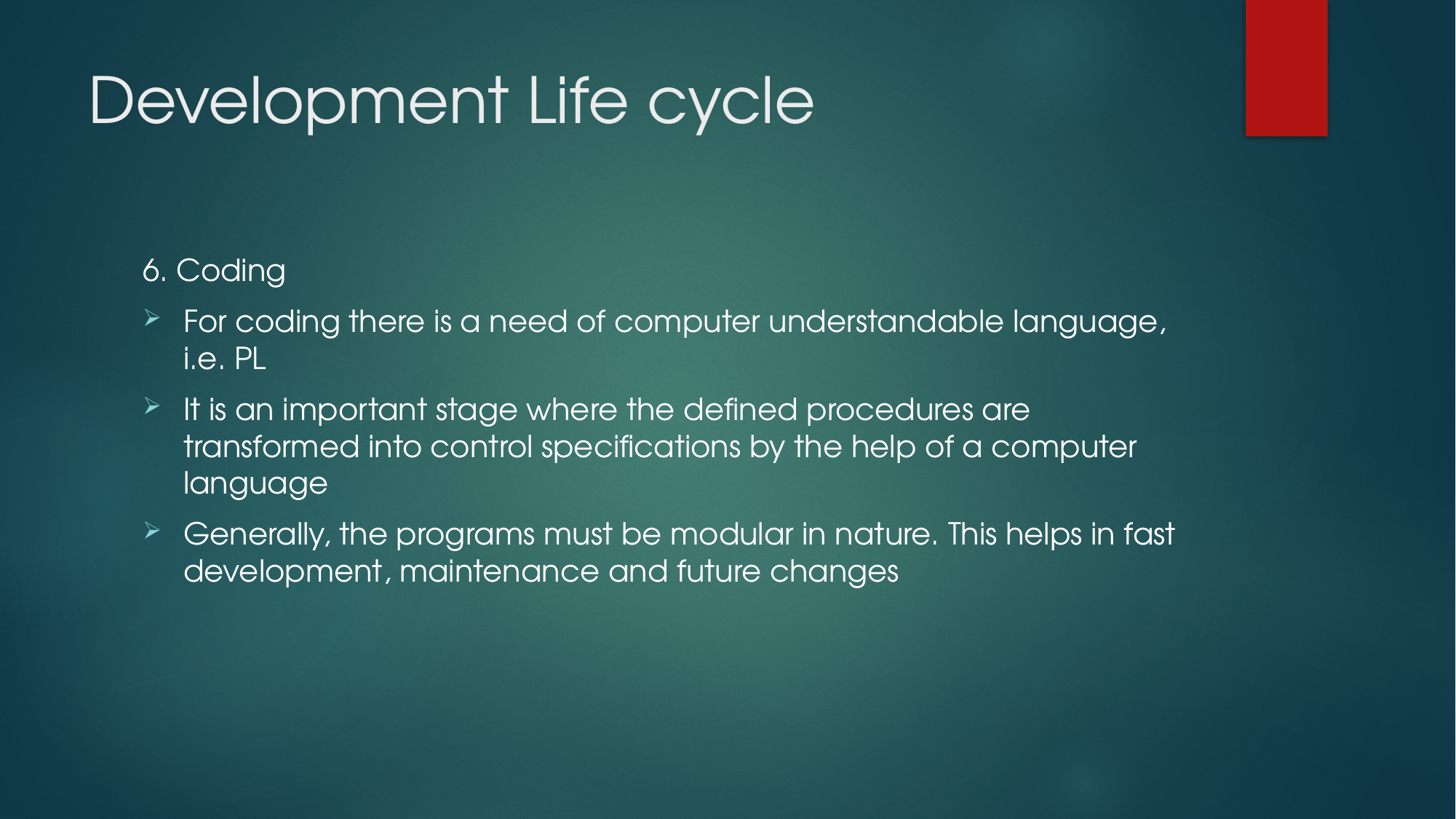

# Development Life cycle
6. Coding
For coding there is a need of computer understandable language, i.e. PL
It is an important stage where the defined procedures are transformed into control specifications by the help of a computer language
Generally, the programs must be modular in nature. This helps in fast development, maintenance and future changes